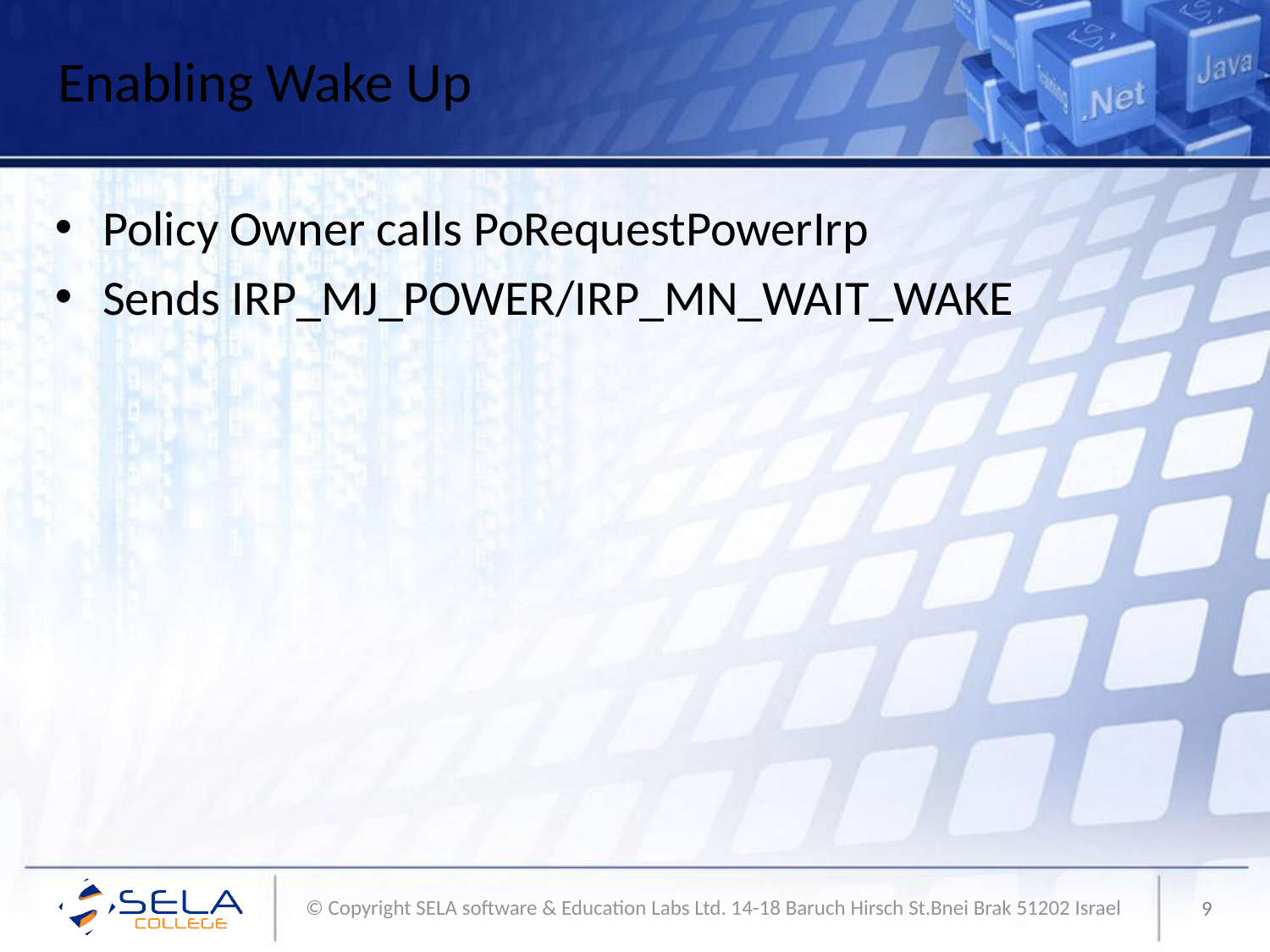

# Enabling Wake Up
Policy Owner calls PoRequestPowerIrp
Sends IRP_MJ_POWER/IRP_MN_WAIT_WAKE
9
© Copyright SELA software & Education Labs Ltd. 14-18 Baruch Hirsch St.Bnei Brak 51202 Israel